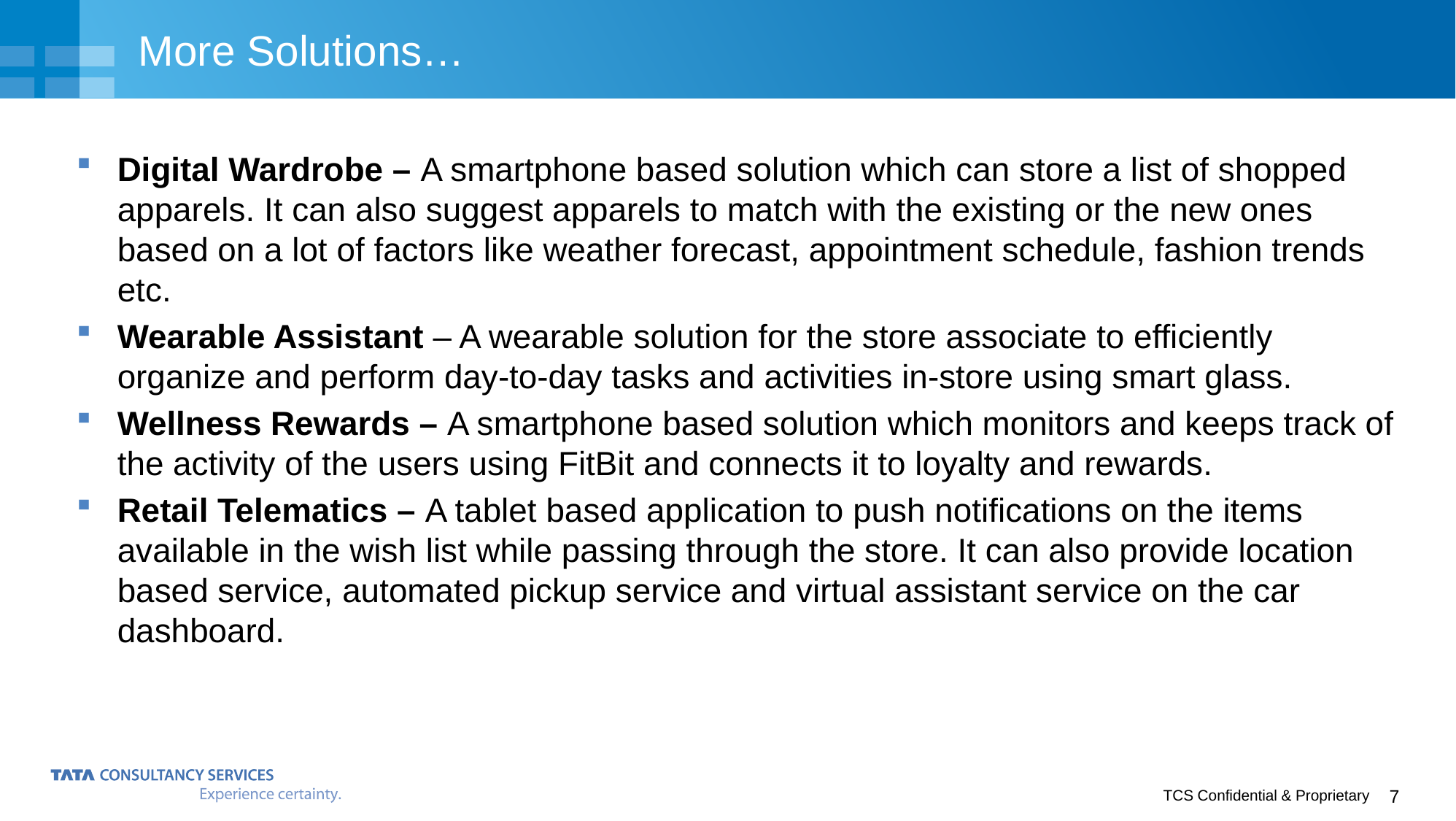

# More Solutions…
Digital Wardrobe – A smartphone based solution which can store a list of shopped apparels. It can also suggest apparels to match with the existing or the new ones based on a lot of factors like weather forecast, appointment schedule, fashion trends etc.
Wearable Assistant – A wearable solution for the store associate to efficiently organize and perform day-to-day tasks and activities in-store using smart glass.
Wellness Rewards – A smartphone based solution which monitors and keeps track of the activity of the users using FitBit and connects it to loyalty and rewards.
Retail Telematics – A tablet based application to push notifications on the items available in the wish list while passing through the store. It can also provide location based service, automated pickup service and virtual assistant service on the car dashboard.